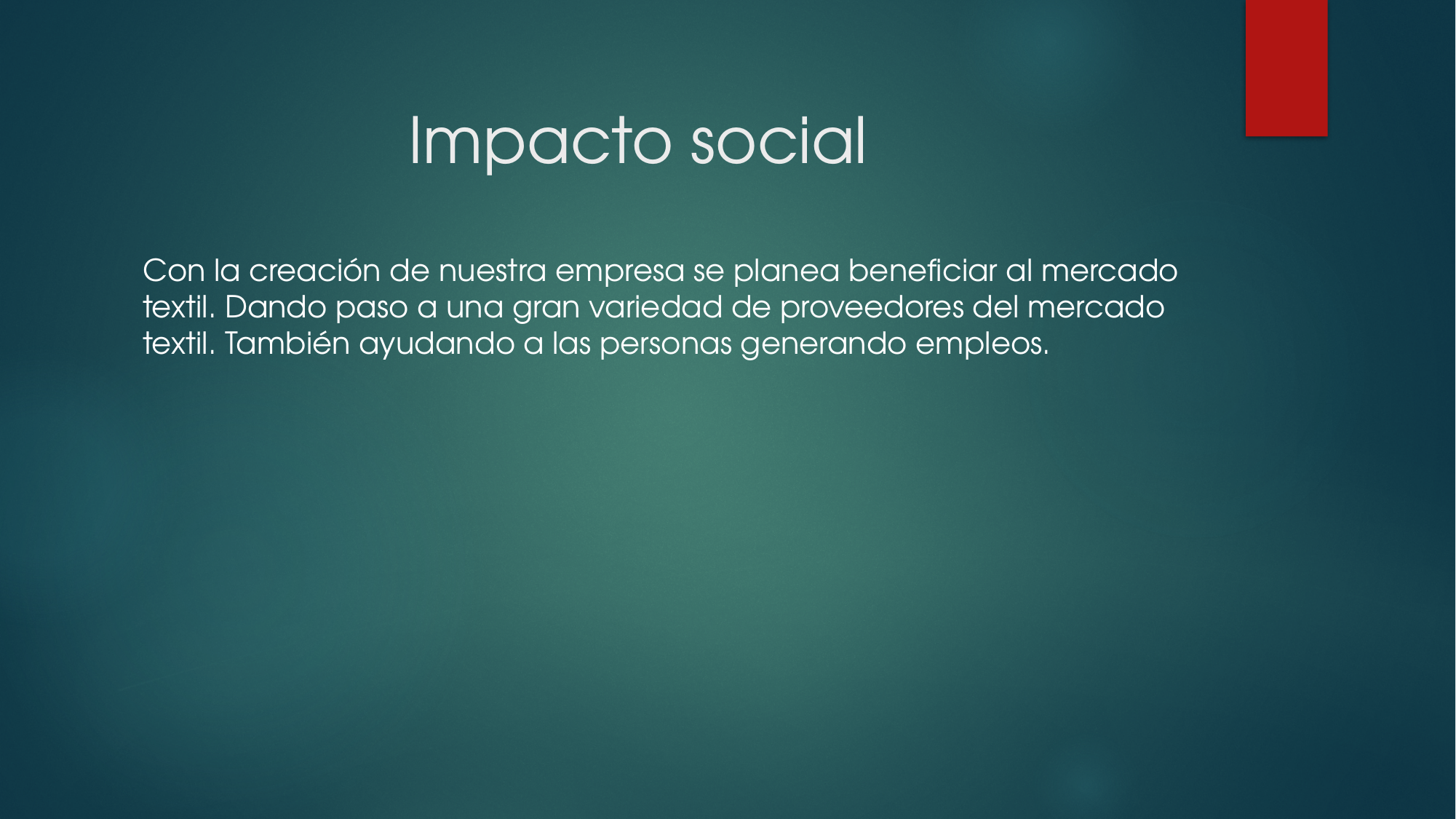

# Impacto social
Con la creación de nuestra empresa se planea beneficiar al mercado textil. Dando paso a una gran variedad de proveedores del mercado textil. También ayudando a las personas generando empleos.